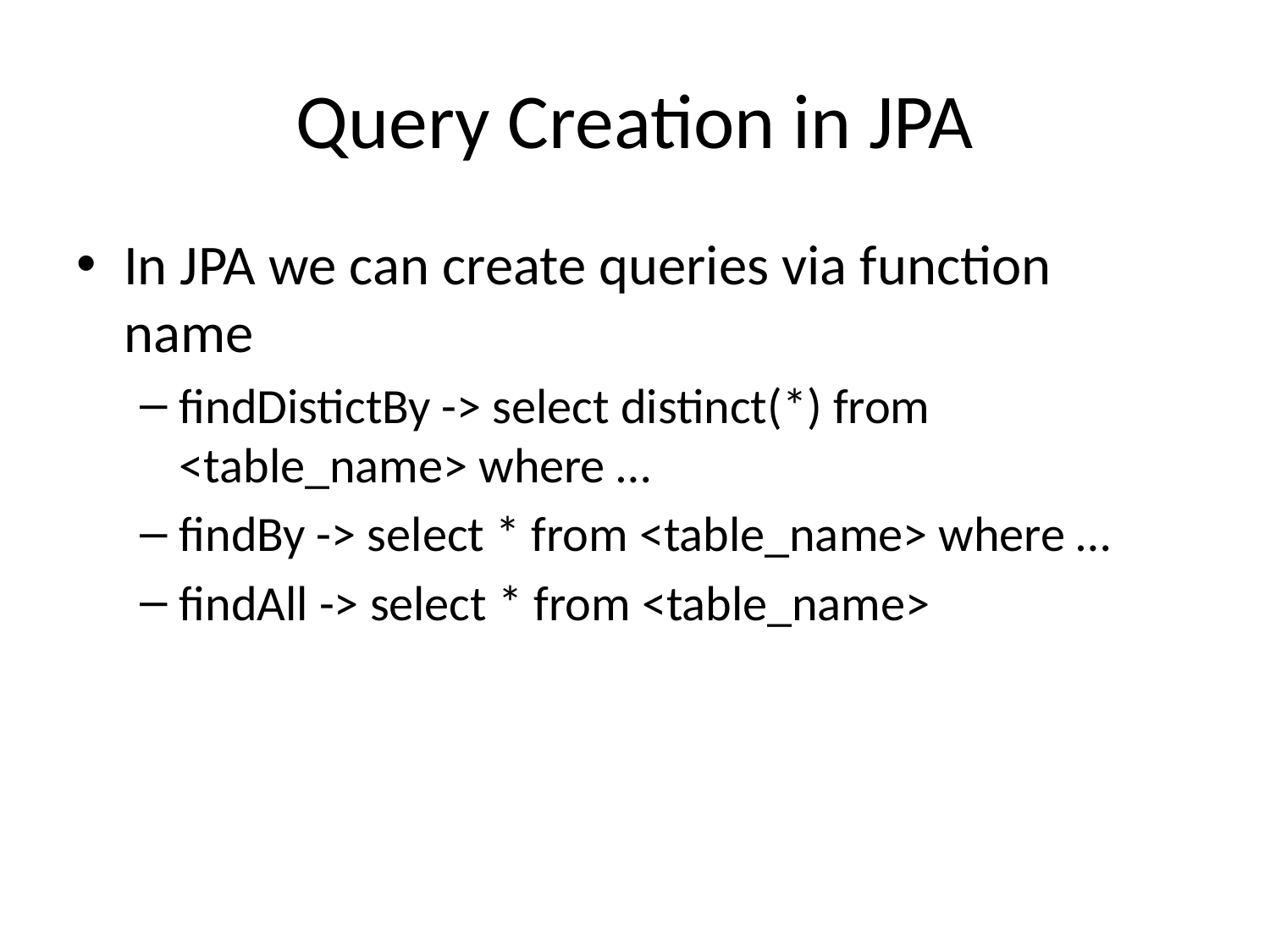

# Query Creation in JPA
In JPA we can create queries via function name
findDistictBy -> select distinct(*) from <table_name> where …
findBy -> select * from <table_name> where …
findAll -> select * from <table_name>